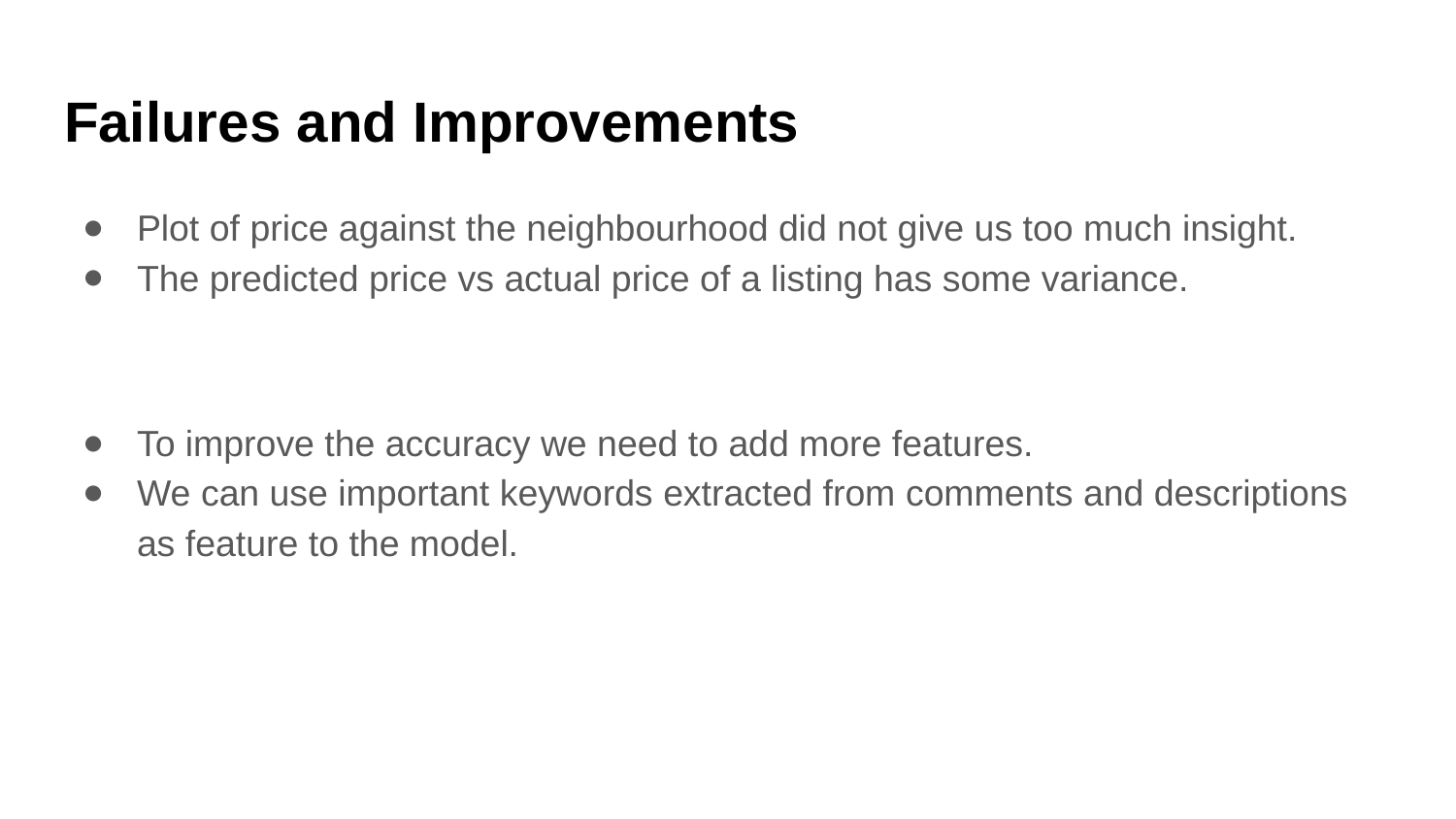

# Failures and Improvements
Plot of price against the neighbourhood did not give us too much insight.
The predicted price vs actual price of a listing has some variance.

To improve the accuracy we need to add more features.
We can use important keywords extracted from comments and descriptions as feature to the model.